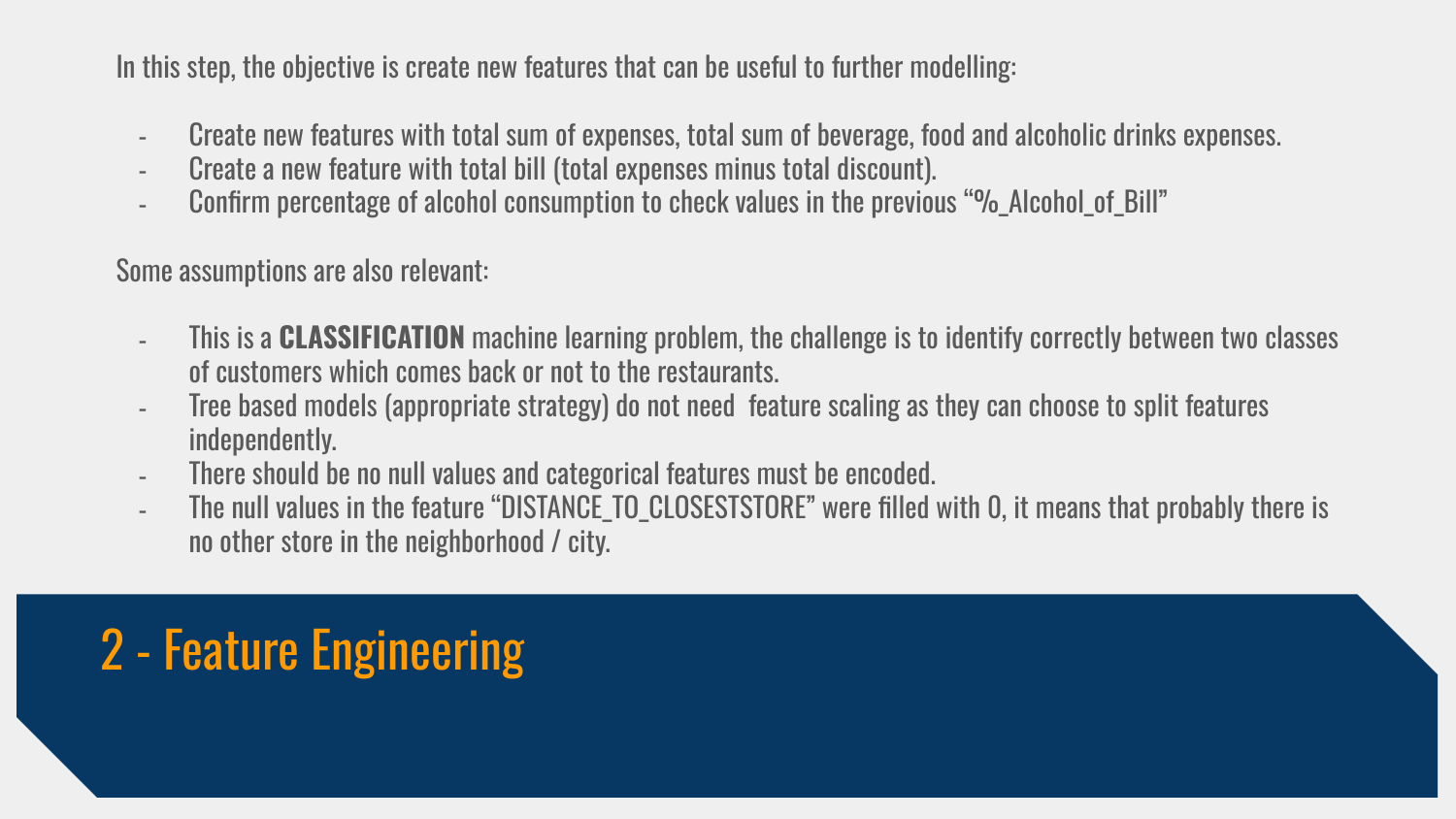

In this step, the objective is create new features that can be useful to further modelling:

Create new features with total sum of expenses, total sum of beverage, food and alcoholic drinks expenses.
Create a new feature with total bill (total expenses minus total discount).
Confirm percentage of alcohol consumption to check values in the previous “%_Alcohol_of_Bill”

Some assumptions are also relevant:

This is a CLASSIFICATION machine learning problem, the challenge is to identify correctly between two classes of customers which comes back or not to the restaurants.
Tree based models (appropriate strategy) do not need  feature scaling as they can choose to split features independently.
There should be no null values and categorical features must be encoded.
The null values in the feature “DISTANCE_TO_CLOSESTSTORE” were filled with 0, it means that probably there is no other store in the neighborhood / city.

2 - Feature Engineering